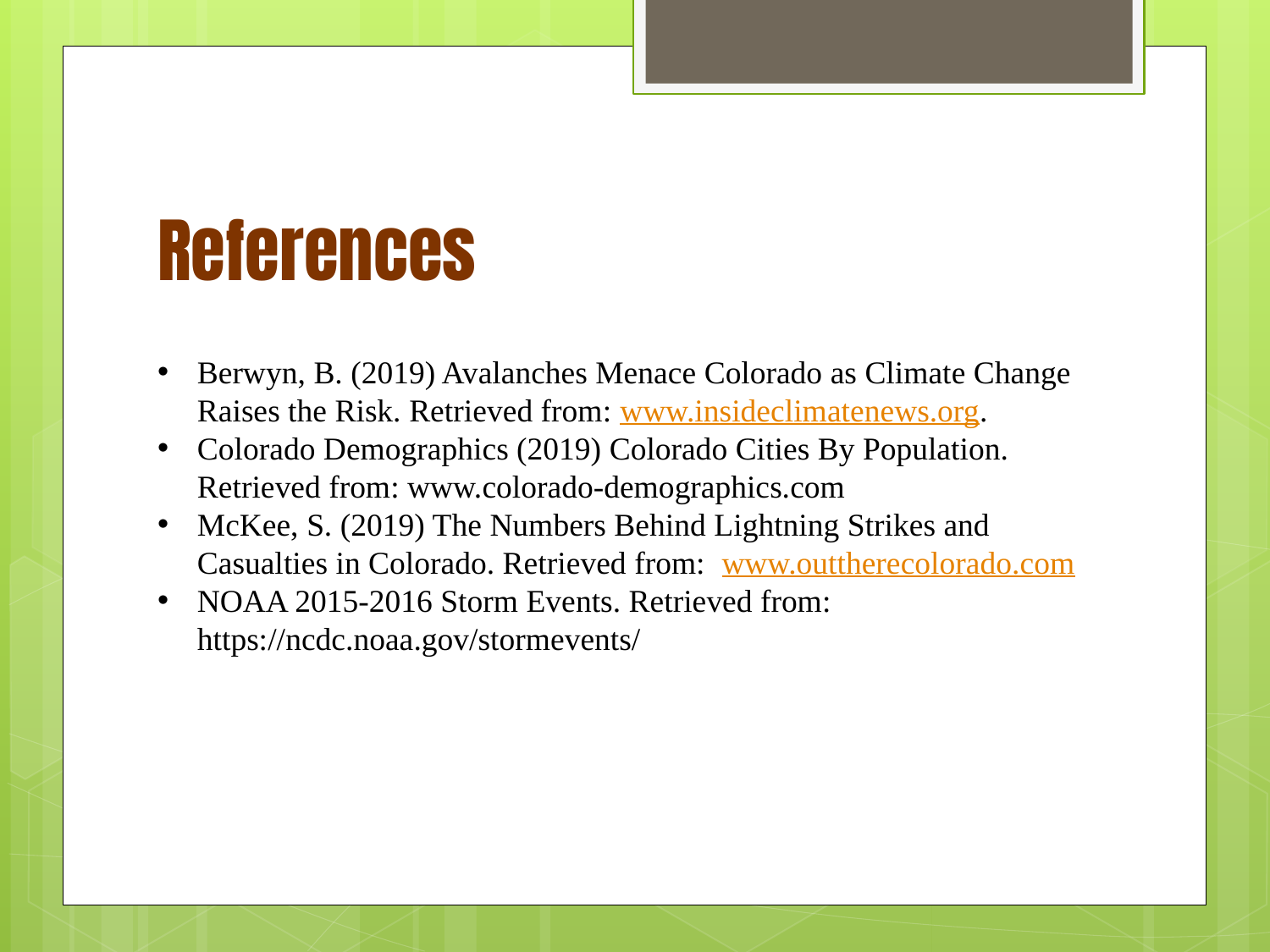

# References
Berwyn, B. (2019) Avalanches Menace Colorado as Climate Change Raises the Risk. Retrieved from: www.insideclimatenews.org.
Colorado Demographics (2019) Colorado Cities By Population. Retrieved from: www.colorado-demographics.com
McKee, S. (2019) The Numbers Behind Lightning Strikes and Casualties in Colorado. Retrieved from:  www.outtherecolorado.com
NOAA 2015-2016 Storm Events. Retrieved from: https://ncdc.noaa.gov/stormevents/